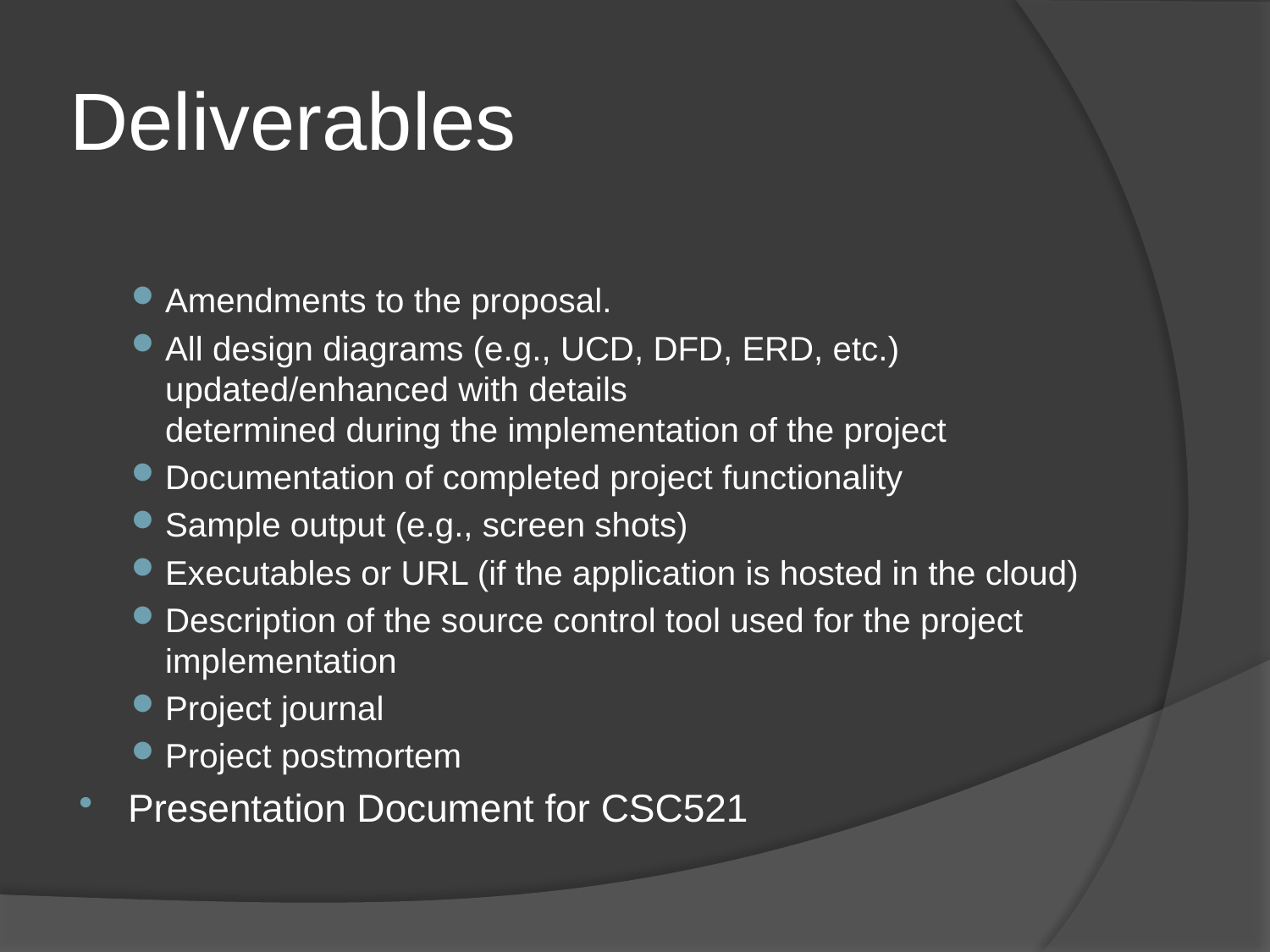

# Deliverables

Amendments to the proposal.
All design diagrams (e.g., UCD, DFD, ERD, etc.) updated/enhanced with details
determined during the implementation of the project
Documentation of completed project functionality
Sample output (e.g., screen shots)
Executables or URL (if the application is hosted in the cloud)
Description of the source control tool used for the project implementation
Project journal
Project postmortem
Presentation Document for CSC521